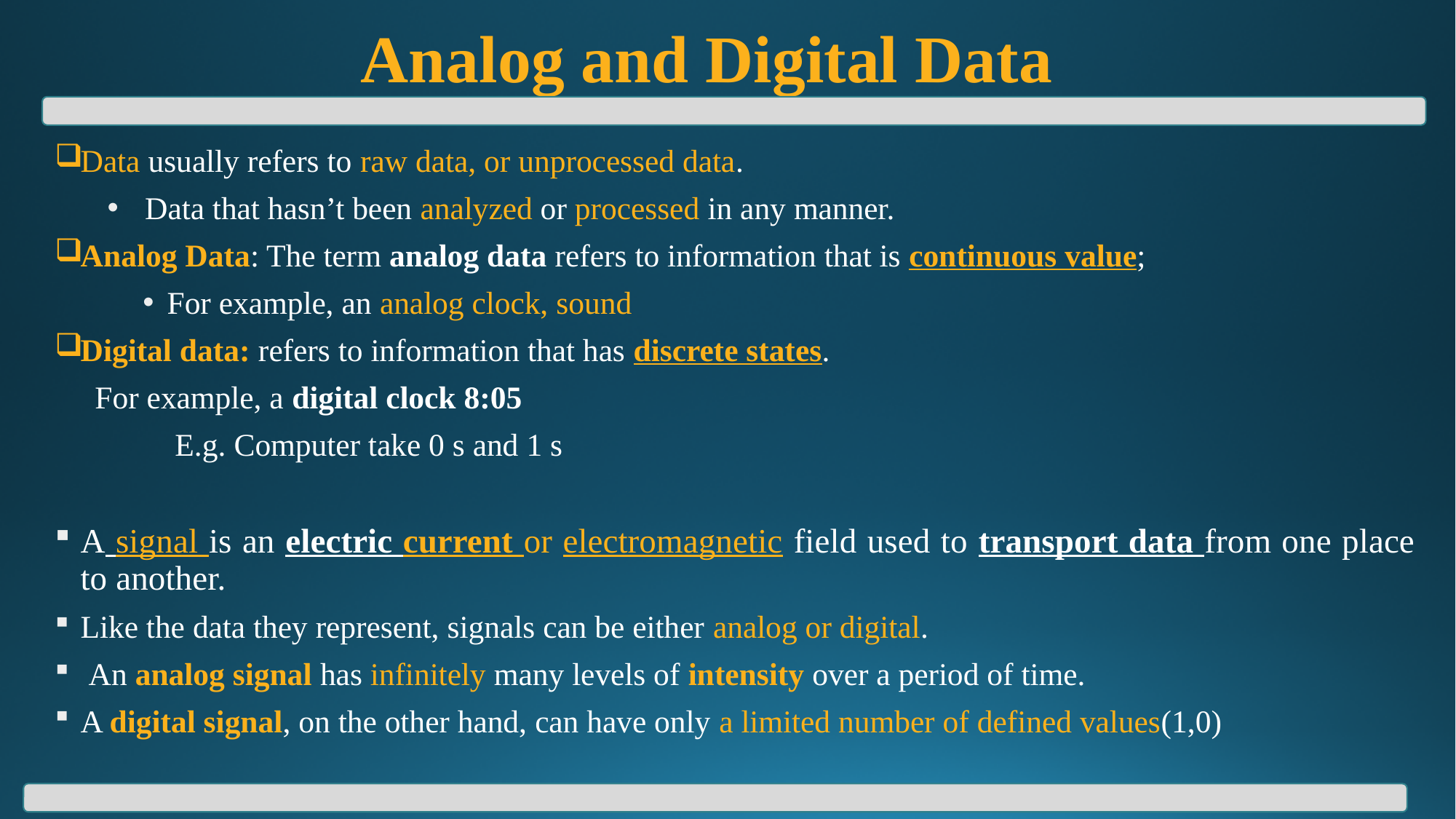

# Analog and Digital Data

Data usually refers to raw data, or unprocessed data.
Data that hasn’t been analyzed or processed in any manner.
Analog Data: The term analog data refers to information that is continuous value;
For example, an analog clock, sound
Digital data: refers to information that has discrete states.
     For example, a digital clock 8:05
               E.g. Computer take 0 s and 1 s

A signal is an electric current or electromagnetic field used to transport data from one place to another.
Like the data they represent, signals can be either analog or digital.
 An analog signal has infinitely many levels of intensity over a period of time.
A digital signal, on the other hand, can have only a limited number of defined values(1,0)